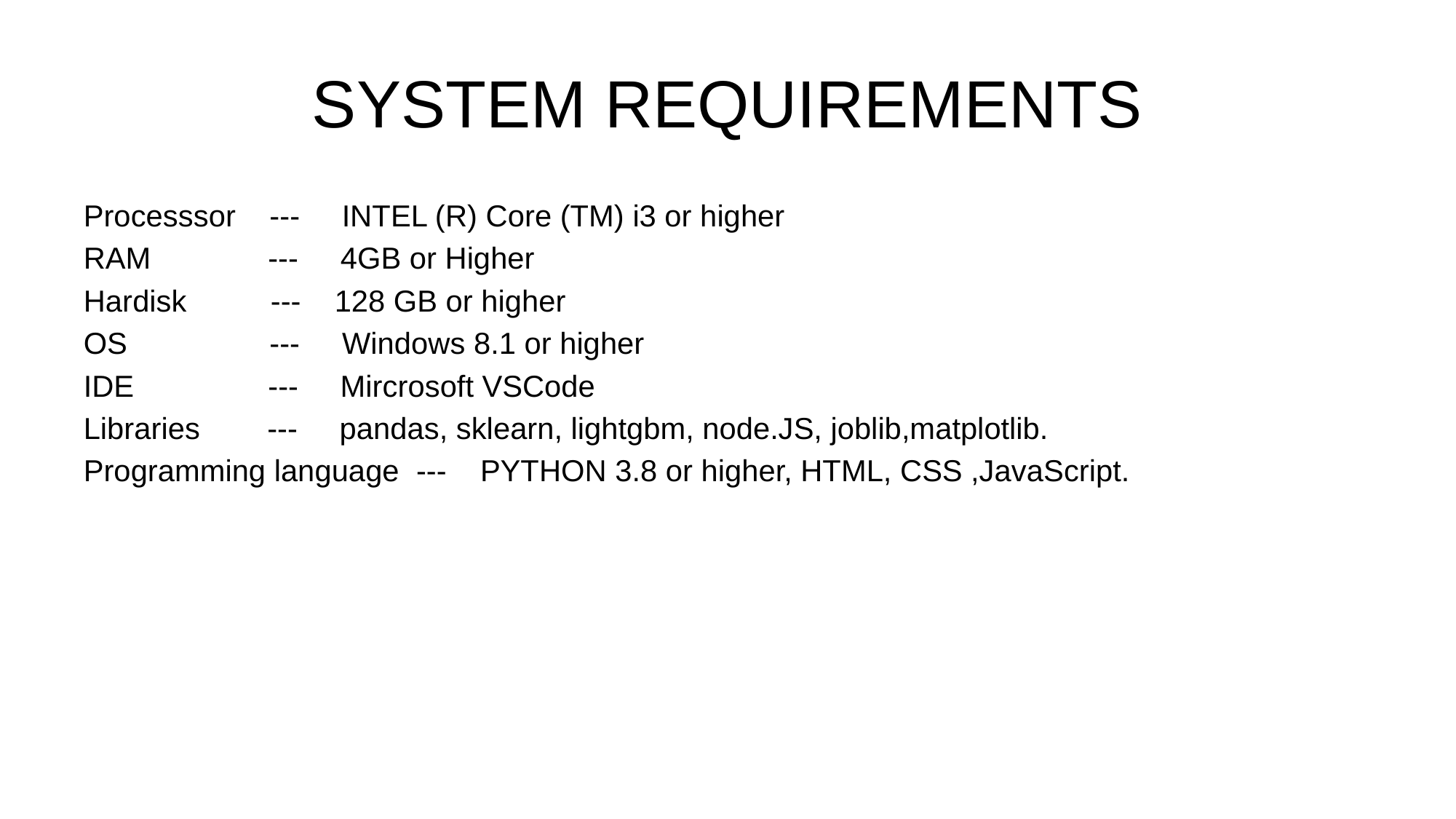

# SYSTEM REQUIREMENTS
Processsor    ---     INTEL (R) Core (TM) i3 or higher
RAM              ---     4GB or Higher
Hardisk          ---    128 GB or higher
OS                 ---     Windows 8.1 or higher
IDE                ---     Mircrosoft VSCode
Libraries        ---     pandas, sklearn, lightgbm, node.JS, joblib,matplotlib.
Programming language  ---    PYTHON 3.8 or higher, HTML, CSS ,JavaScript.